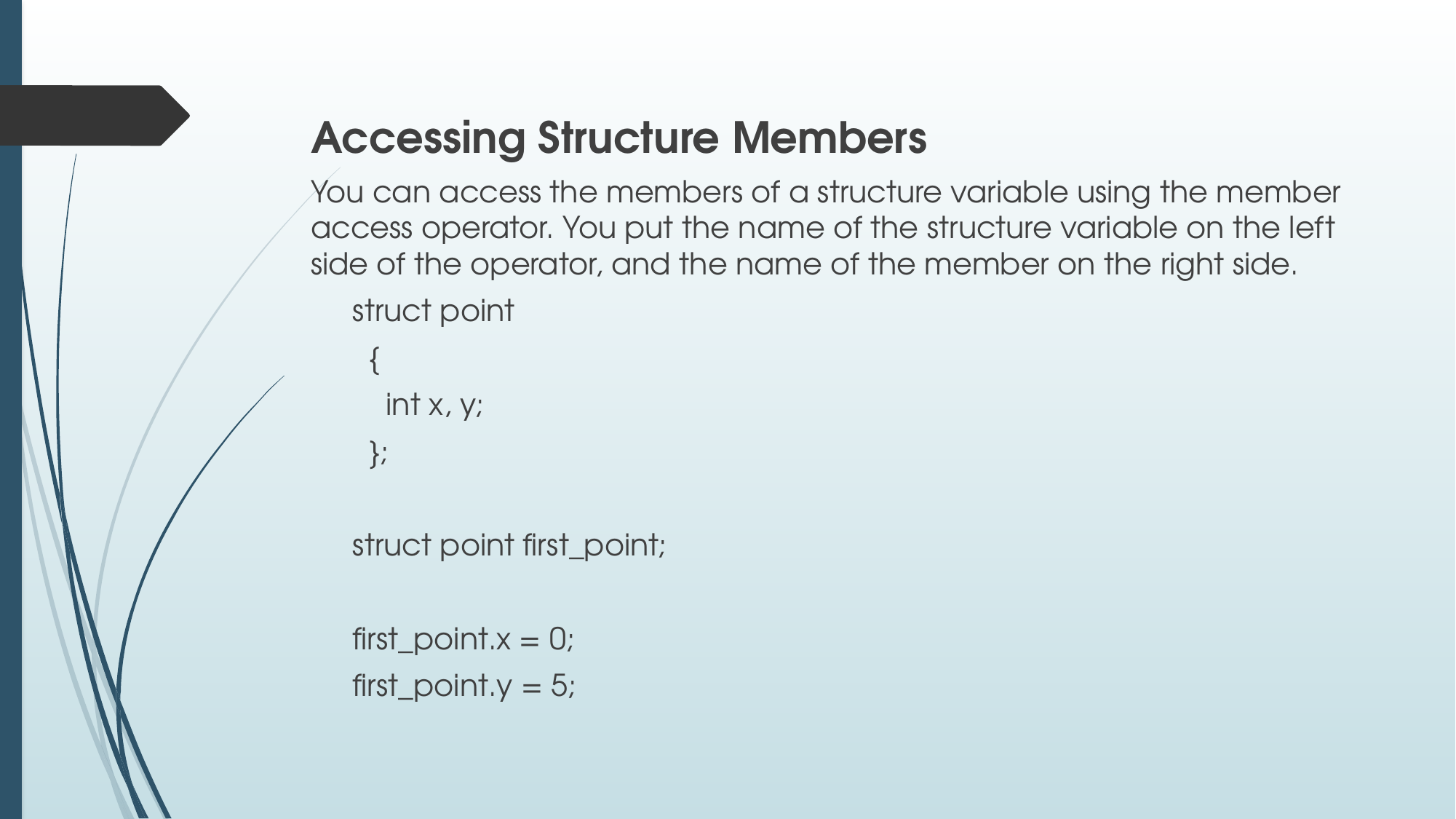

Accessing Structure Members
You can access the members of a structure variable using the member access operator. You put the name of the structure variable on the left side of the operator, and the name of the member on the right side.
     struct point
       {
         int x, y;
       };

     struct point first_point;

     first_point.x = 0;
     first_point.y = 5;